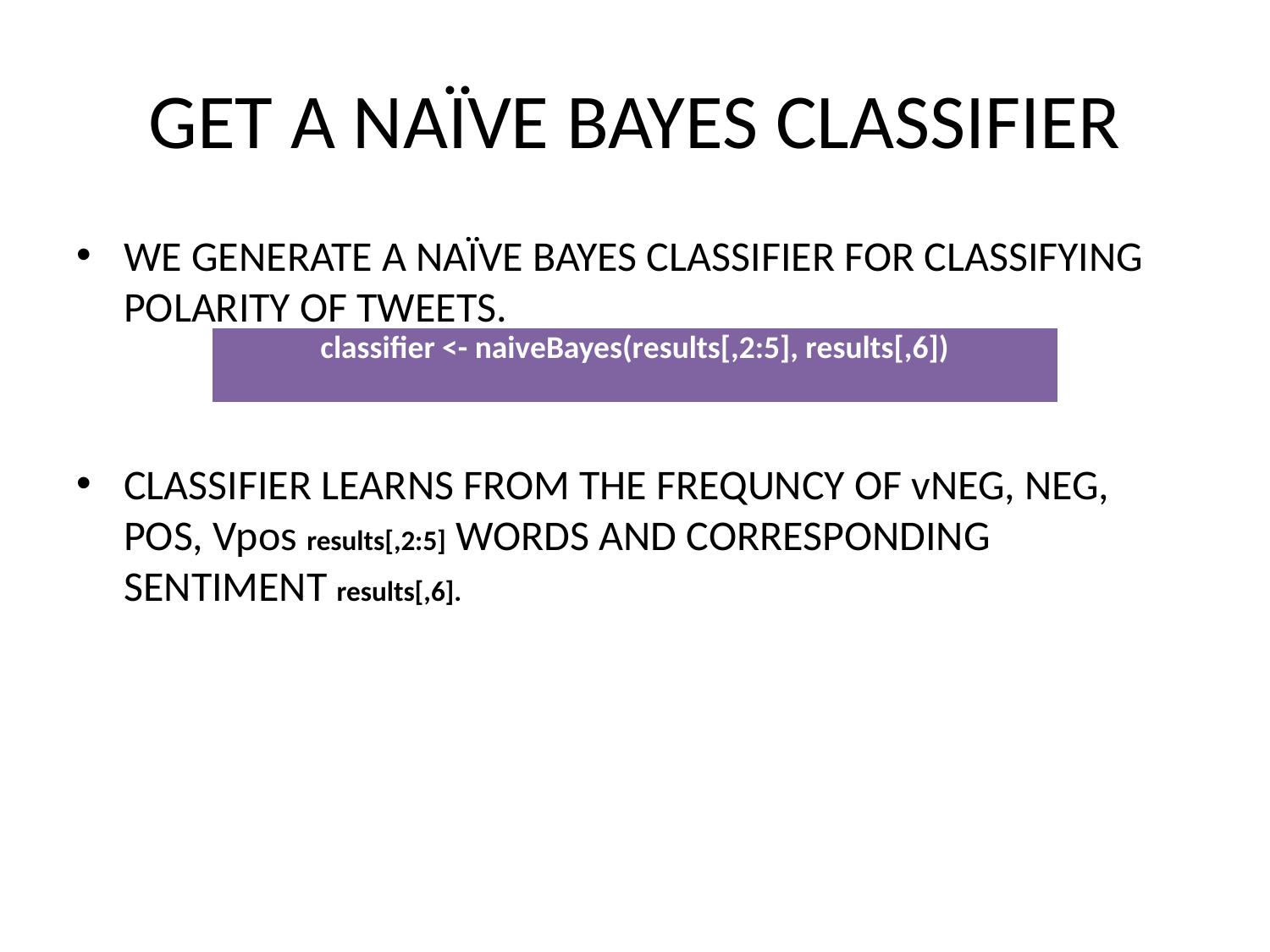

# GET A NAÏVE BAYES CLASSIFIER
WE GENERATE A NAÏVE BAYES CLASSIFIER FOR CLASSIFYING POLARITY OF TWEETS.

CLASSIFIER LEARNS FROM THE FREQUNCY OF vNEG, NEG, POS, Vpos results[,2:5] WORDS AND CORRESPONDING SENTIMENT results[,6].
| classifier <- naiveBayes(results[,2:5], results[,6]) |
| --- |